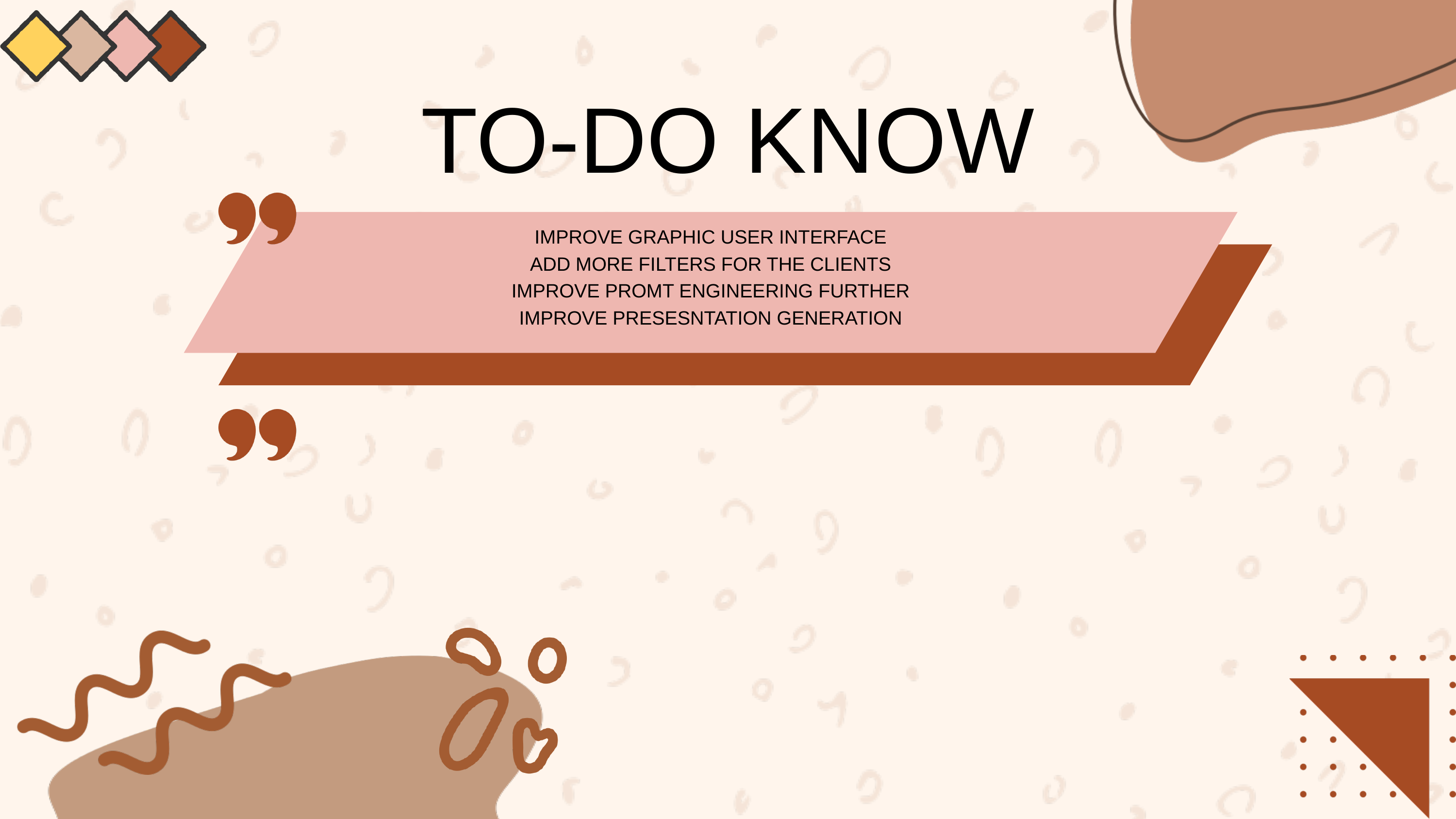

TO-DO KNOW

IMPROVE GRAPHIC USER INTERFACE
ADD MORE FILTERS FOR THE CLIENTS
IMPROVE PROMT ENGINEERING FURTHER
IMPROVE PRESESNTATION GENERATION